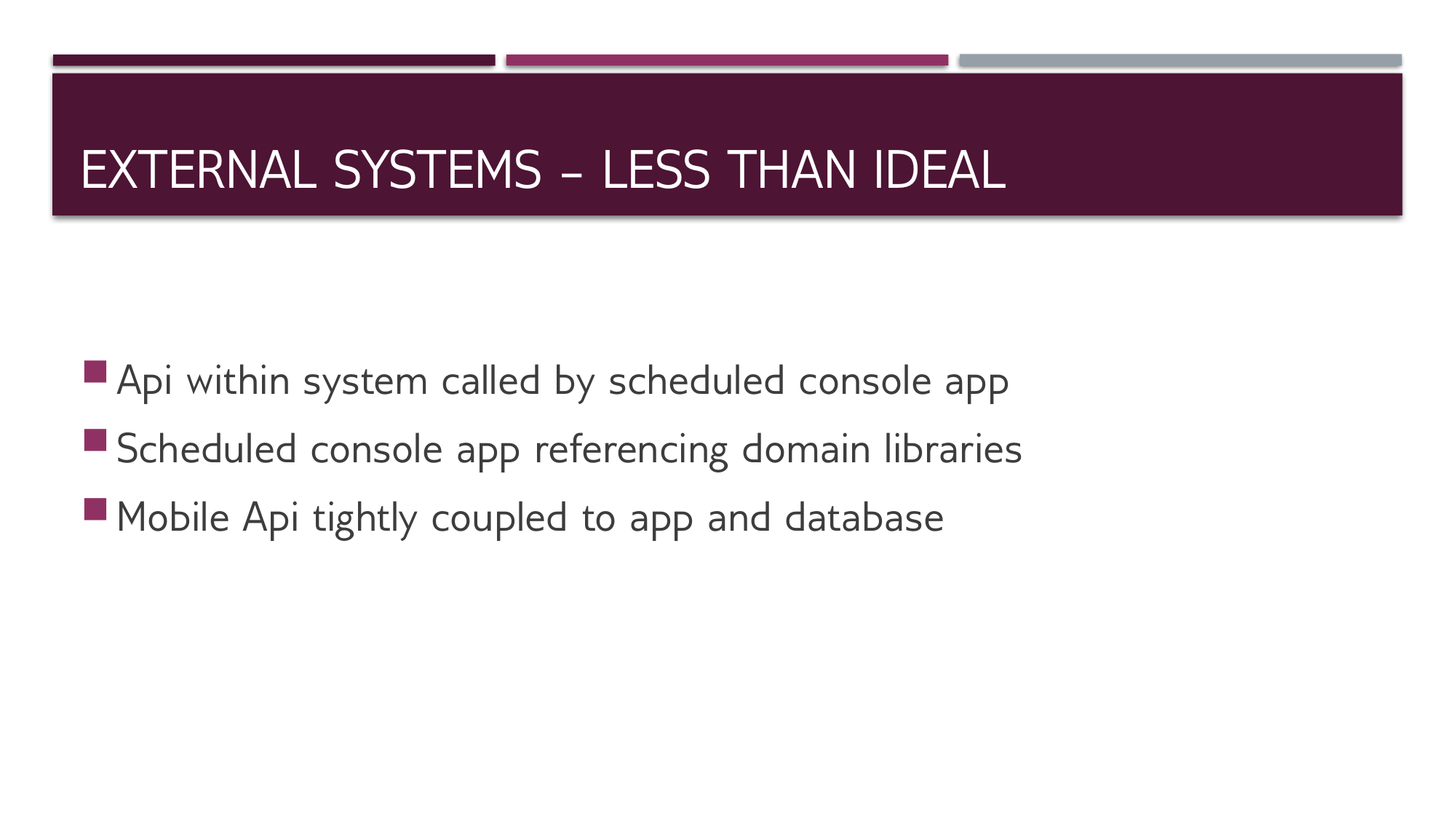

# External Systems – Less than ideal
Api within system called by scheduled console app
Scheduled console app referencing domain libraries
Mobile Api tightly coupled to app and database